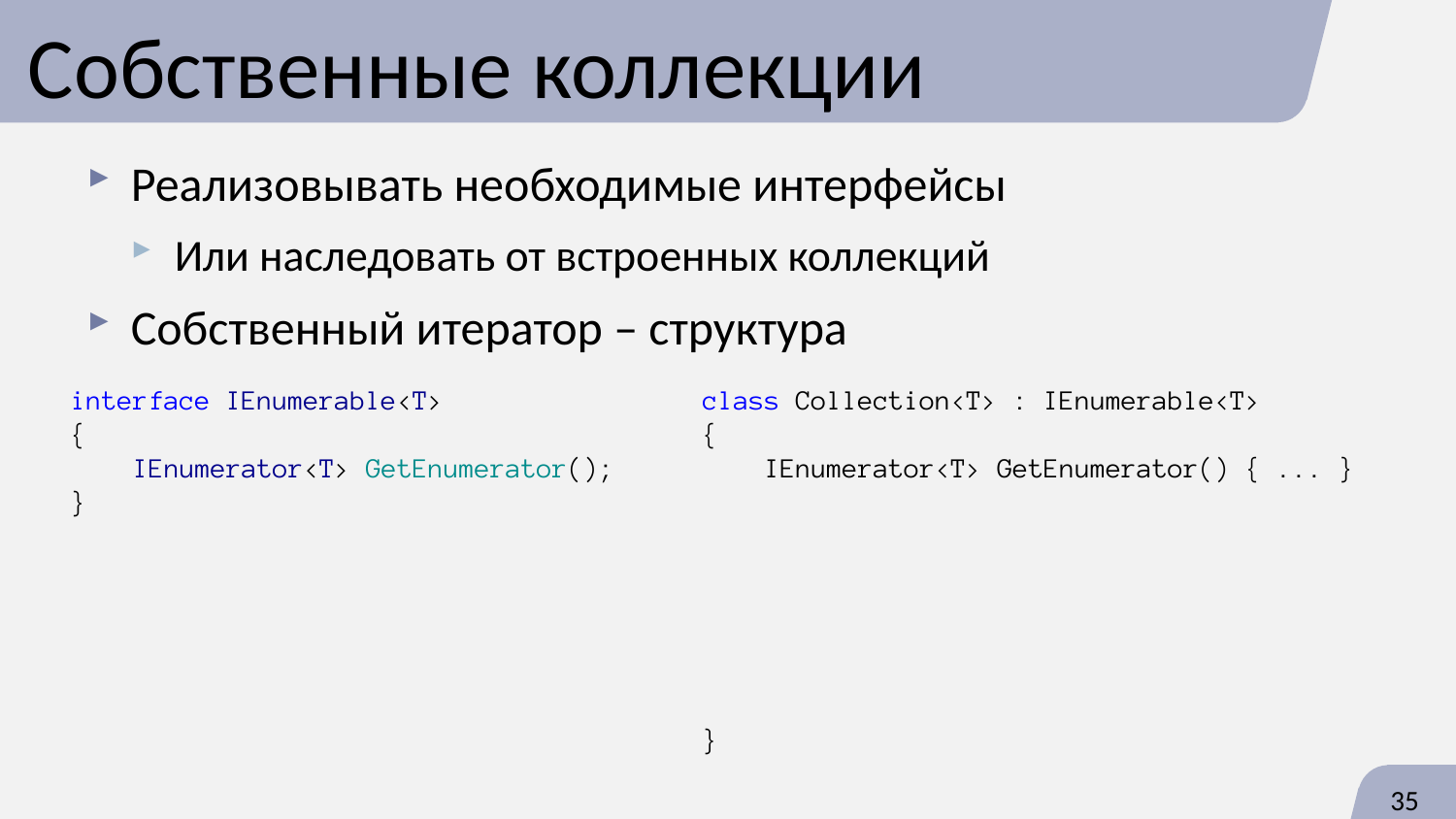

# Собственные коллекции
Реализовывать необходимые интерфейсы
Или наследовать от встроенных коллекций
Собственный итератор – структура

interface IEnumerable<T>
{
    IEnumerator<T> GetEnumerator();
}
class Collection<T> : IEnumerable<T>
{
    IEnumerator<T> GetEnumerator() { ... }

    public struct Enumerator<T>
      : IEnumerator<T>
    {
        bool MoveNext() { ... }
        T Current { get { ... } }
    }
}

35